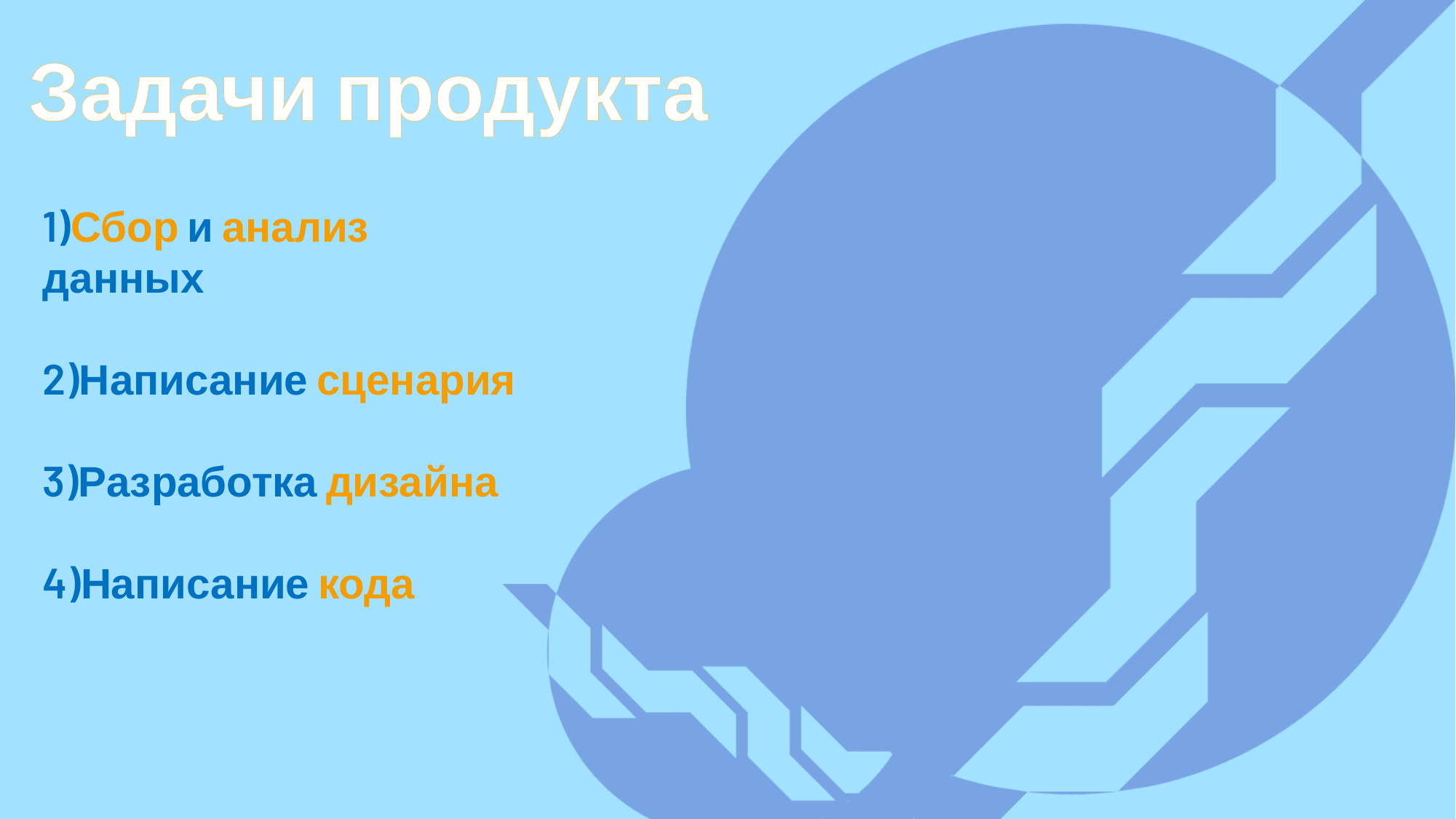

Задачи продукта
1)Сбор и анализ данных

2)Написание сценария

3)Разработка дизайна

4)Написание кода